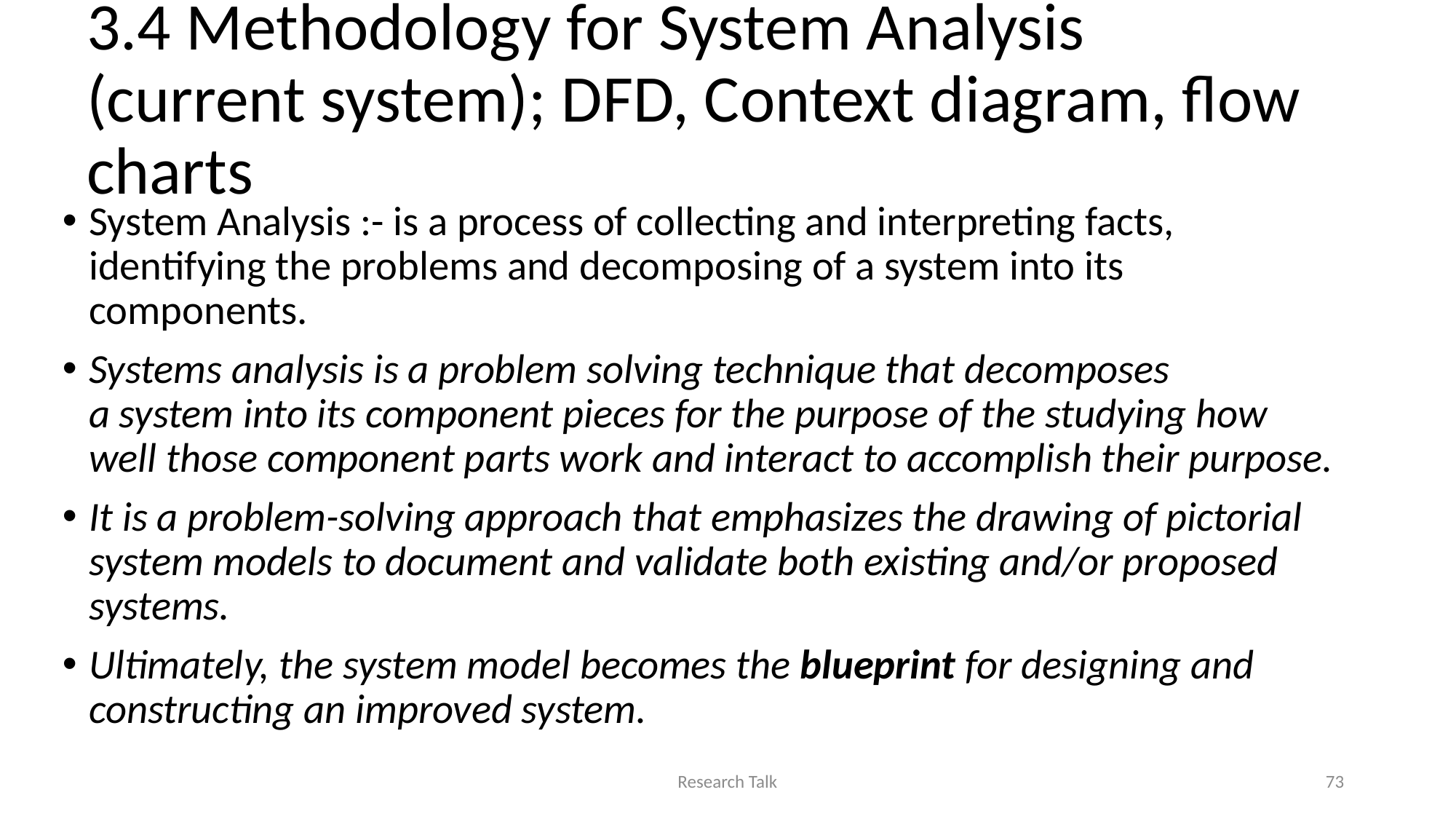

# 3.4 Methodology for System Analysis (current system); DFD, Context diagram, flow charts
System Analysis :- is a process of collecting and interpreting facts, identifying the problems and decomposing of a system into its components.
Systems analysis is a problem solving technique that decomposes a system into its component pieces for the purpose of the studying how well those component parts work and interact to accomplish their purpose.
It is a problem-solving approach that emphasizes the drawing of pictorial system models to document and validate both existing and/or proposed systems.
Ultimately, the system model becomes the blueprint for designing and constructing an improved system.
Research Talk
73